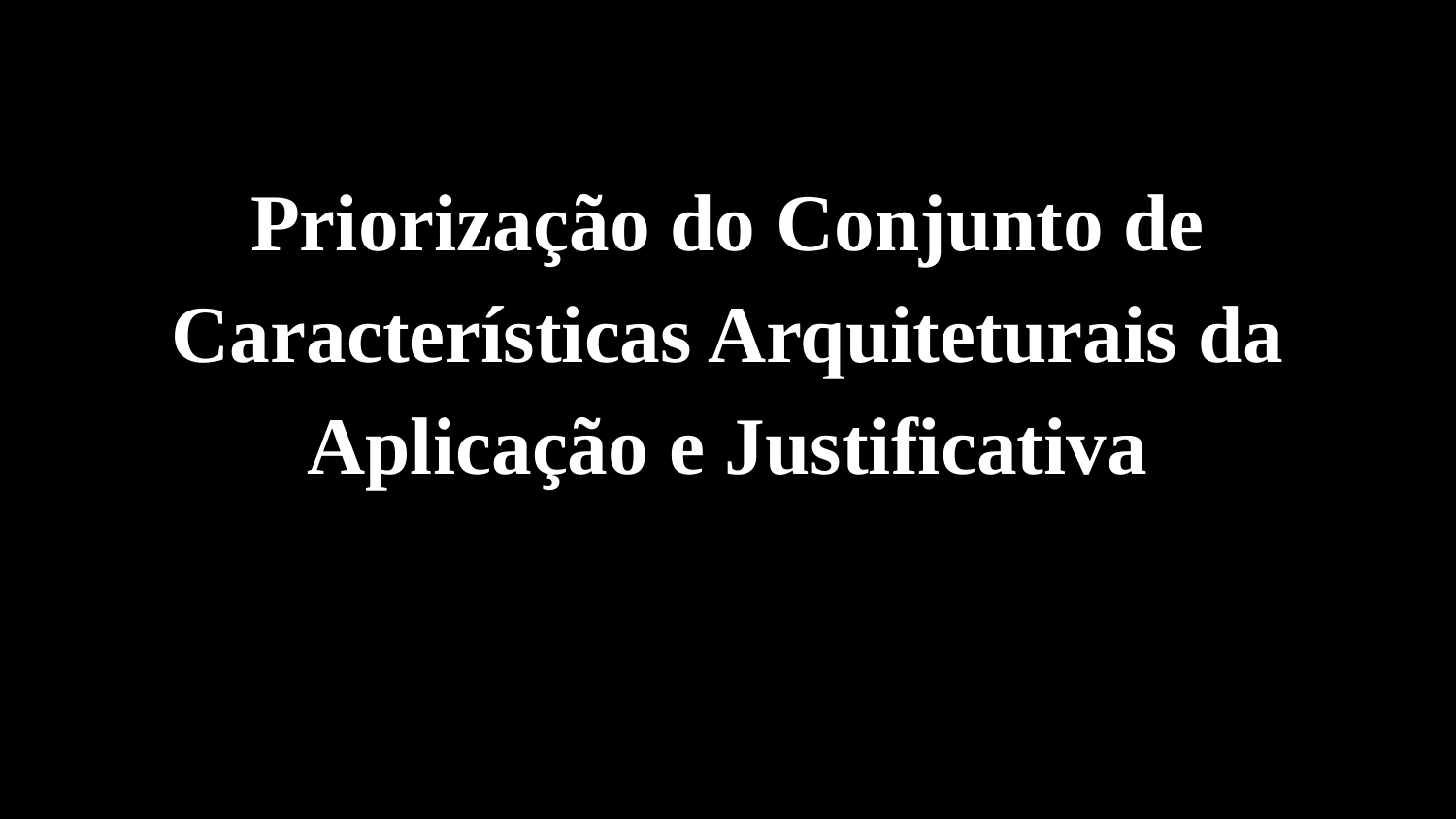

# Priorização do Conjunto de Características Arquiteturais da Aplicação e Justificativa